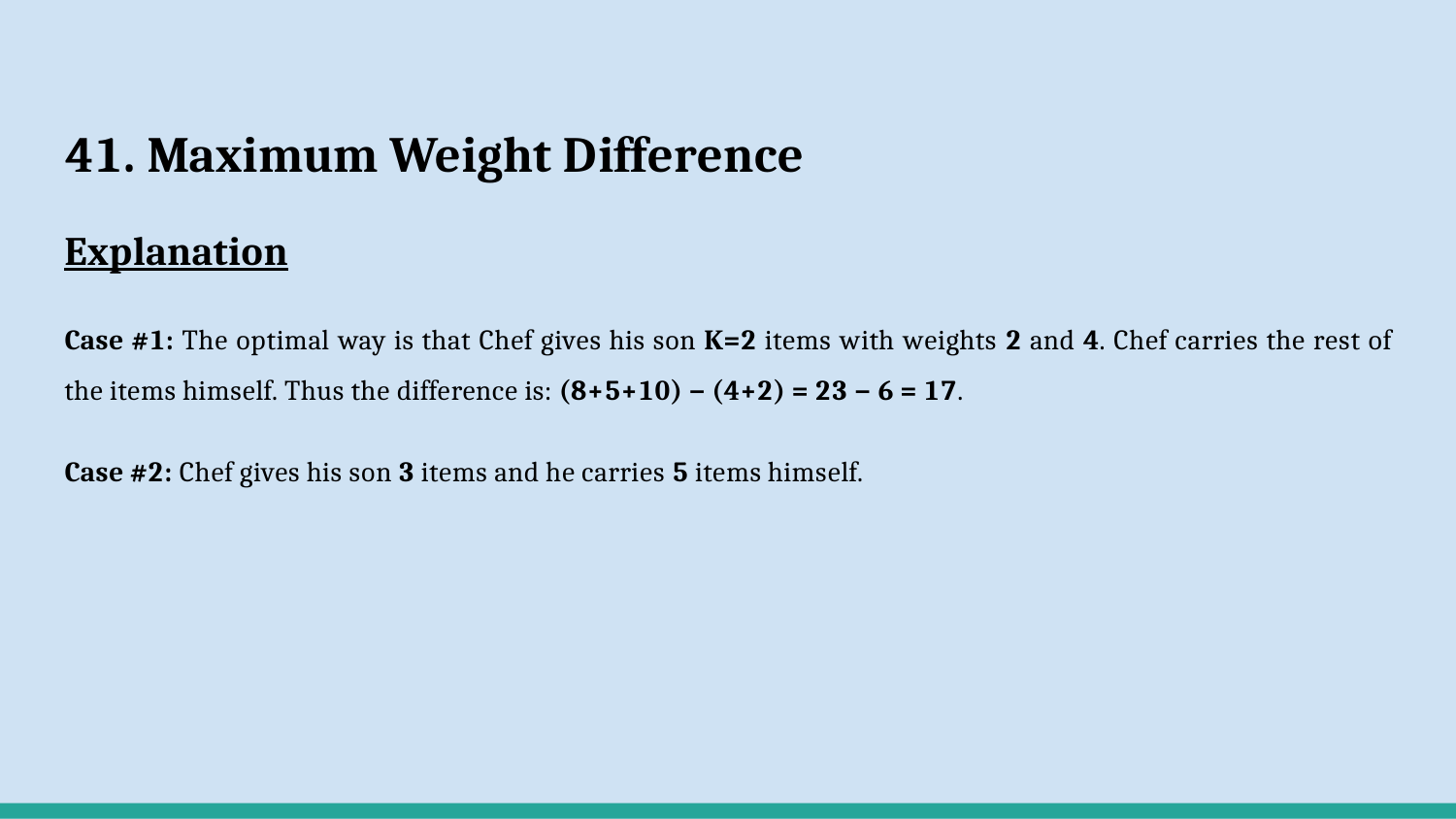

# 41. Maximum Weight Difference

Explanation
Case #1: The optimal way is that Chef gives his son K=2 items with weights 2 and 4. Chef carries the rest of the items himself. Thus the difference is: (8+5+10) − (4+2) = 23 − 6 = 17.
Case #2: Chef gives his son 3 items and he carries 5 items himself.